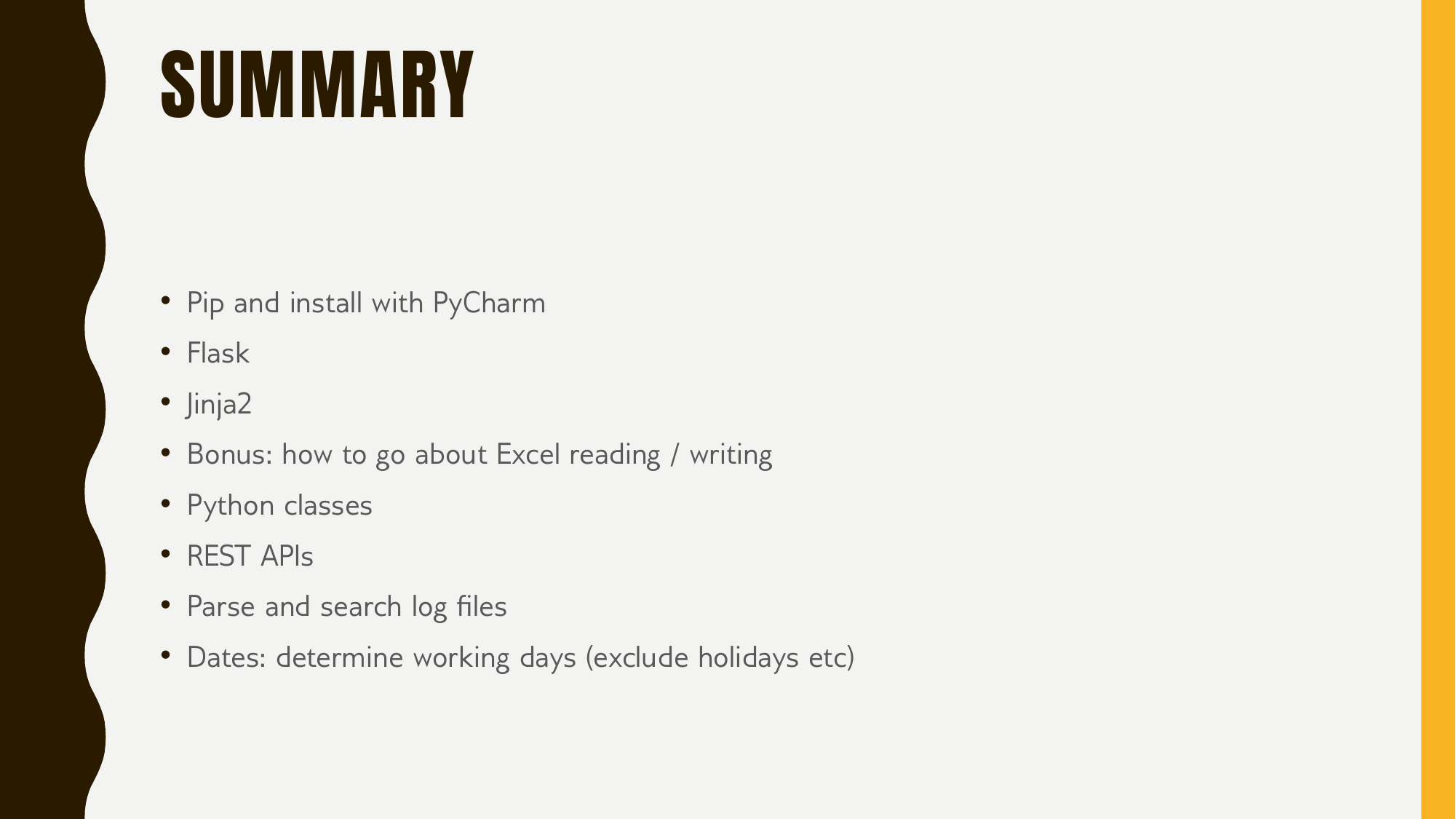

# Summary
Pip and install with PyCharm
Flask
Jinja2
Bonus: how to go about Excel reading / writing
Python classes
REST APIs
Parse and search log files
Dates: determine working days (exclude holidays etc)